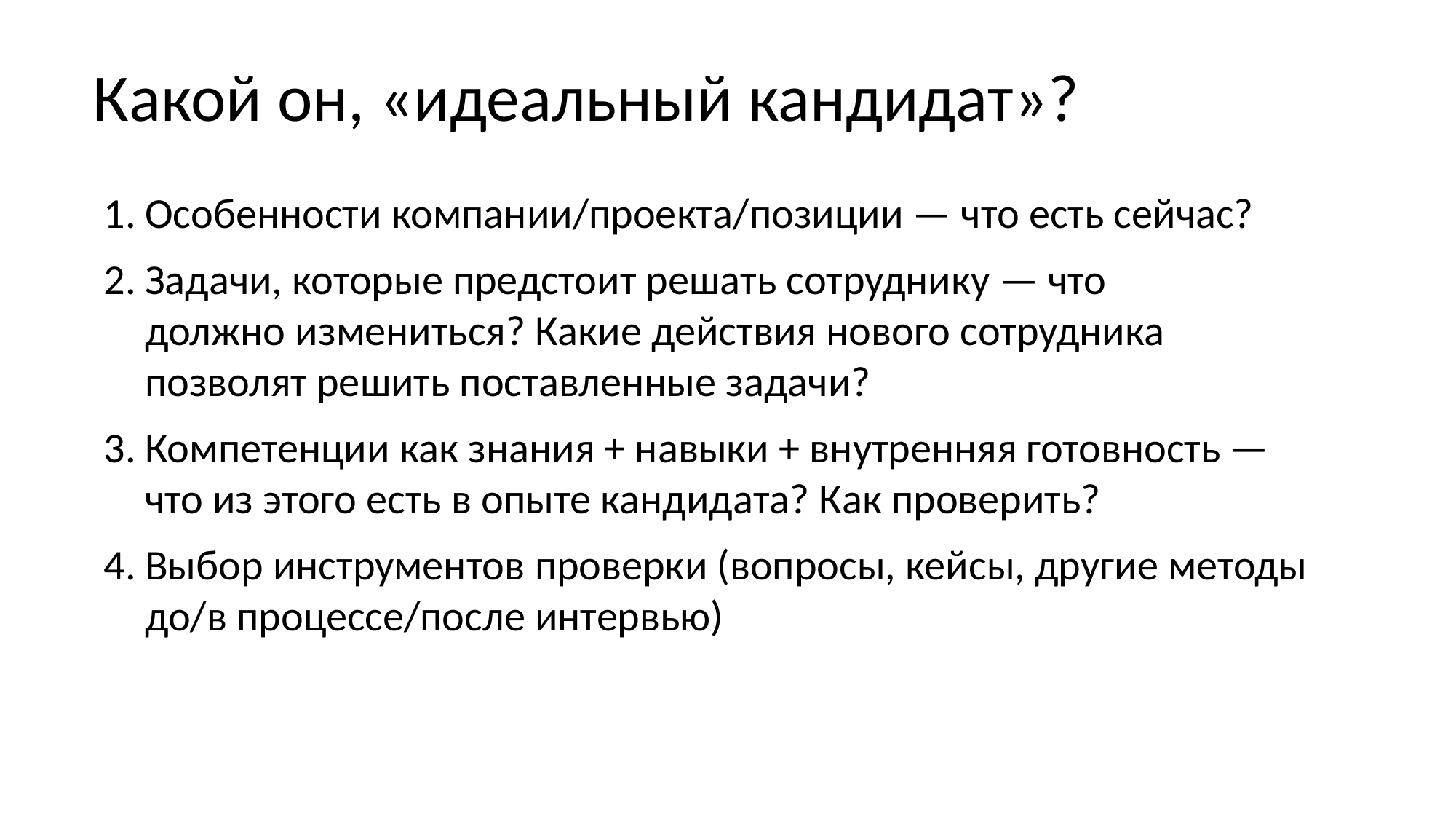

# Какой он, «идеальный кандидат»?
Особенности компании/проекта/позиции — что есть сейчас?
Задачи, которые предстоит решать сотруднику — что должно измениться? Какие действия нового сотрудника позволят решить поставленные задачи?
Компетенции как знания + навыки + внутренняя готовность — что из этого есть в опыте кандидата? Как проверить?
Выбор инструментов проверки (вопросы, кейсы, другие методы до/в процессе/после интервью)